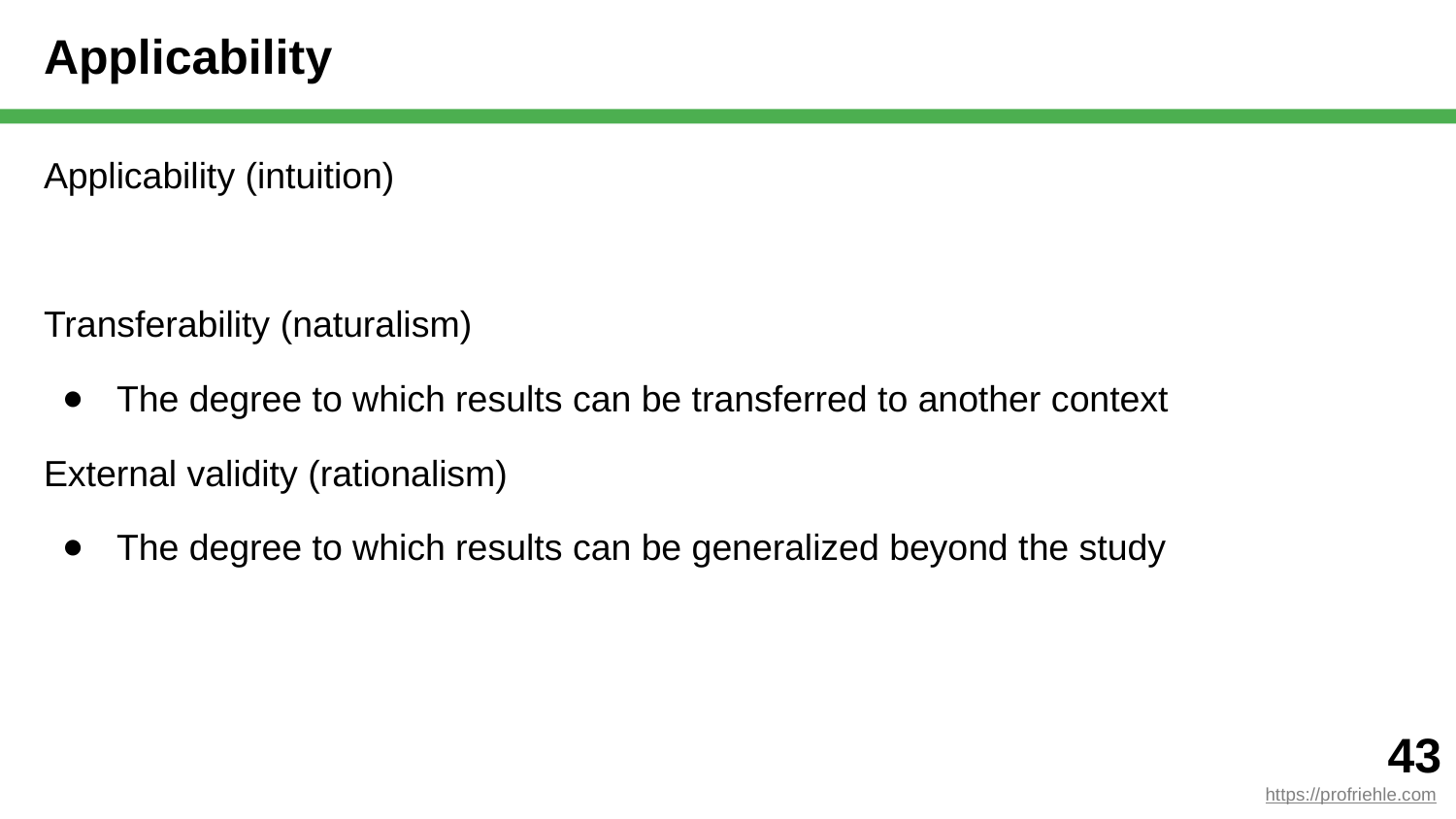

# Applicability
Applicability (intuition)

Transferability (naturalism)
The degree to which results can be transferred to another context
External validity (rationalism)
The degree to which results can be generalized beyond the study

43
https://profriehle.com